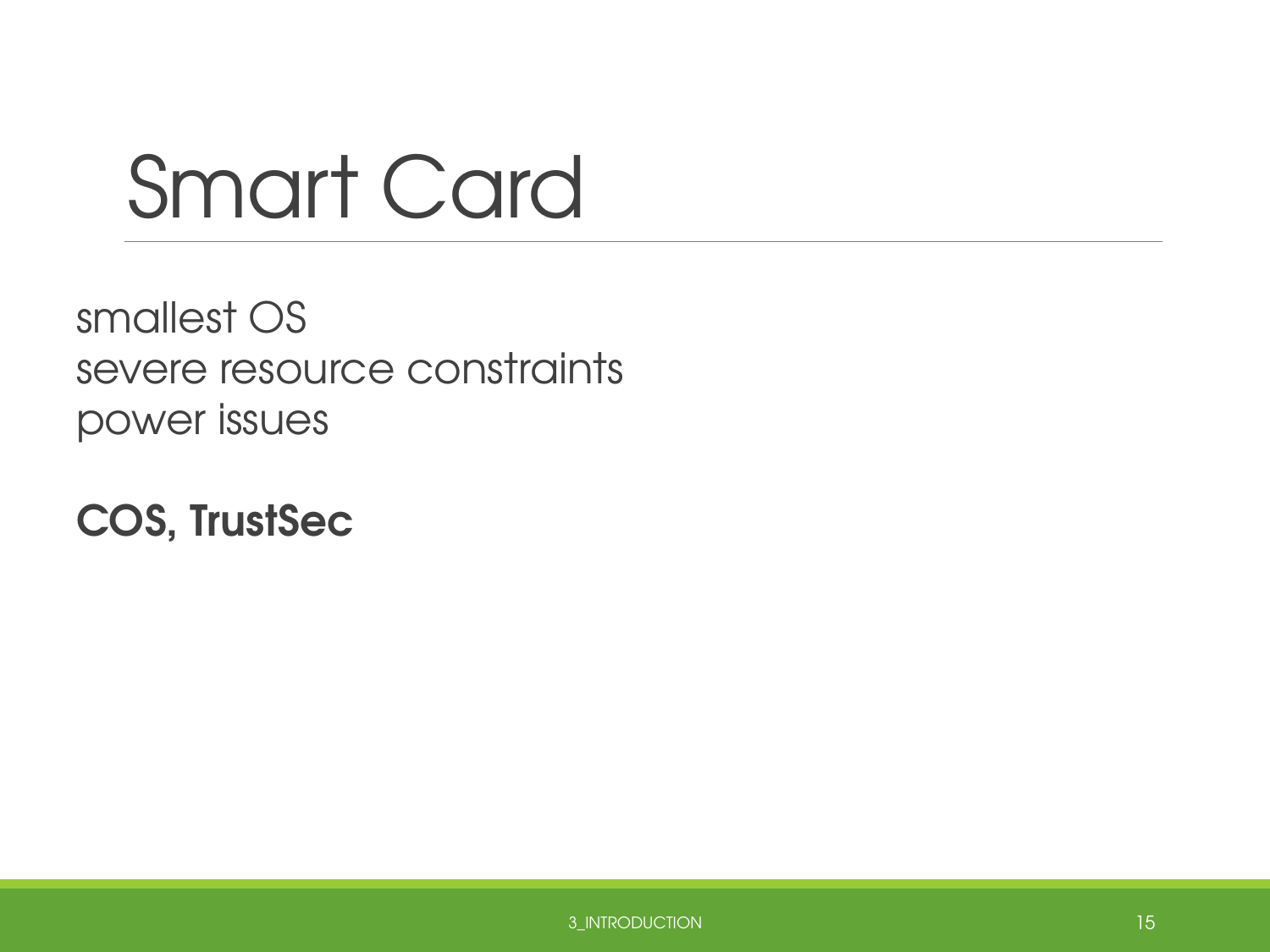

# Smart Card

smallest OS
severe resource constraints
power issues

COS, TrustSec
3_Introduction
15